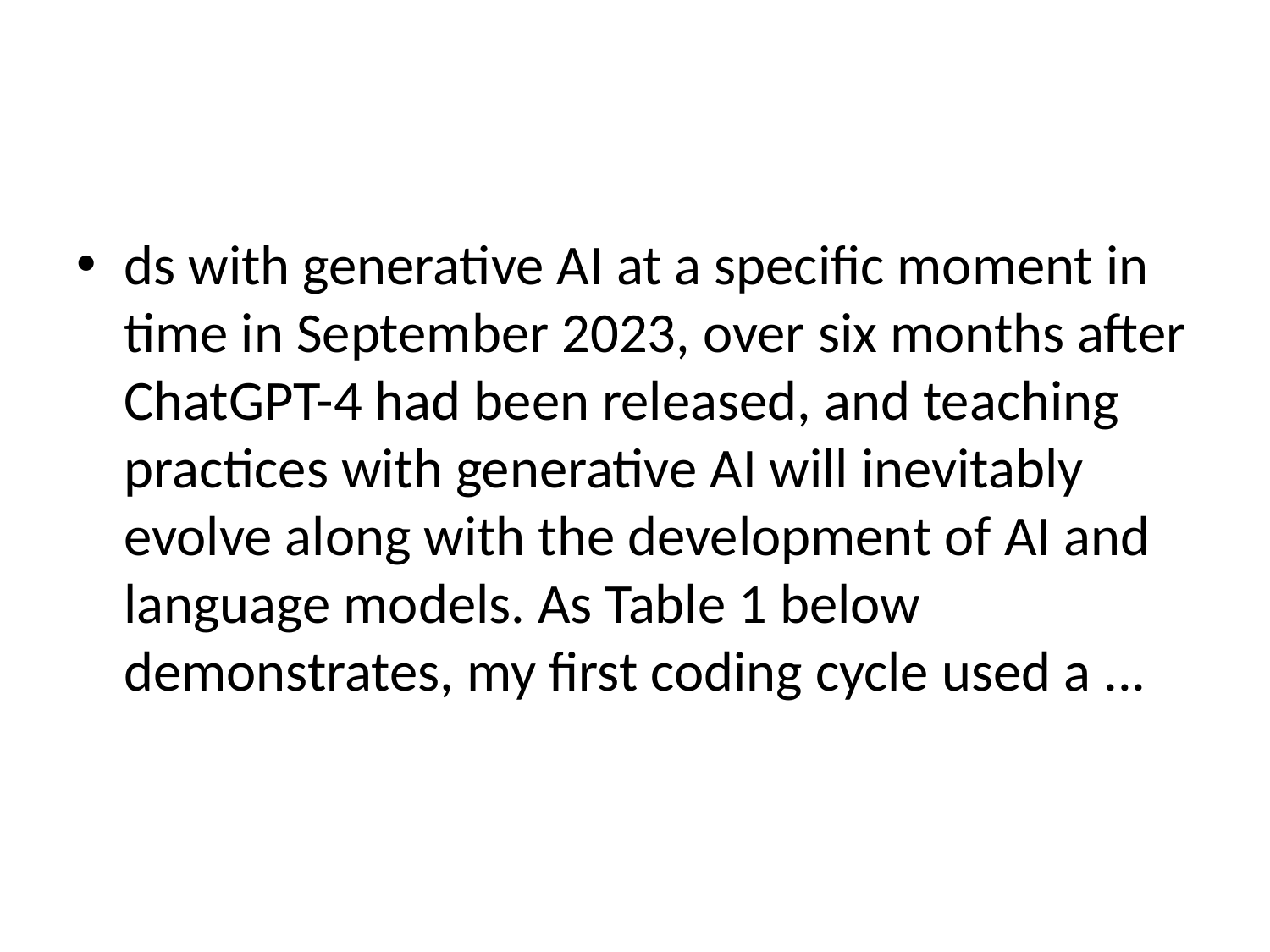

#
ds with generative AI at a specific moment in time in September 2023, over six months after ChatGPT-4 had been released, and teaching practices with generative AI will inevitably evolve along with the development of AI and language models. As Table 1 below demonstrates, my first coding cycle used a ...